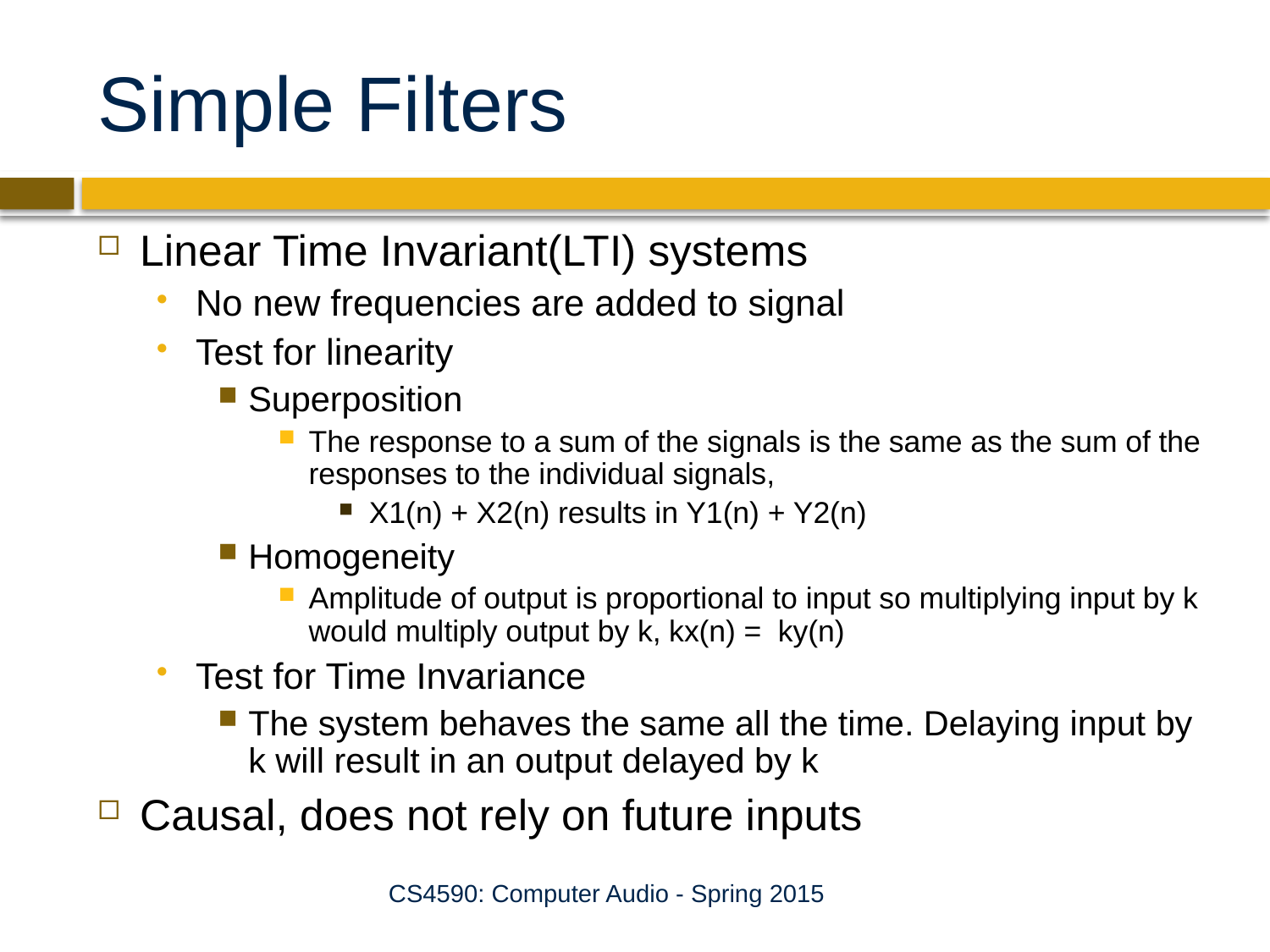

# Simple Filters
Linear Time Invariant(LTI) systems
No new frequencies are added to signal
Test for linearity
Superposition
The response to a sum of the signals is the same as the sum of the responses to the individual signals,
X1(n) + X2(n) results in Y1(n) + Y2(n)
Homogeneity
Amplitude of output is proportional to input so multiplying input by k would multiply output by k, kx(n) =  ky(n)
Test for Time Invariance
The system behaves the same all the time. Delaying input by k will result in an output delayed by k
Causal, does not rely on future inputs
CS4590: Computer Audio - Spring 2015